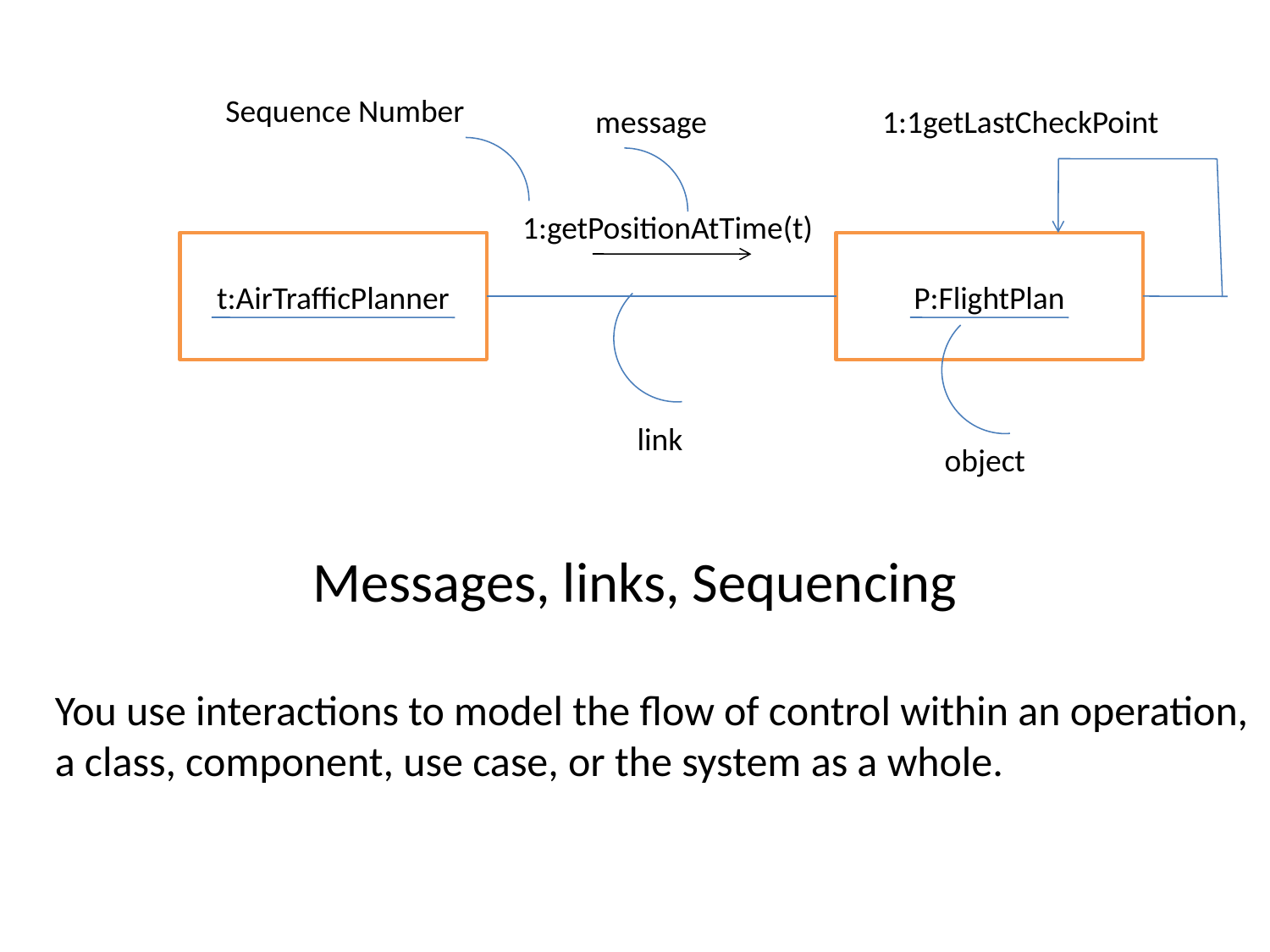

Sequence Number
message
1:1getLastCheckPoint

1:getPositionAtTime(t)
t:AirTrafficPlanner
P:FlightPlan

link
object
Messages, links, Sequencing
You use interactions to model the flow of control within an operation, a class, component, use case, or the system as a whole.